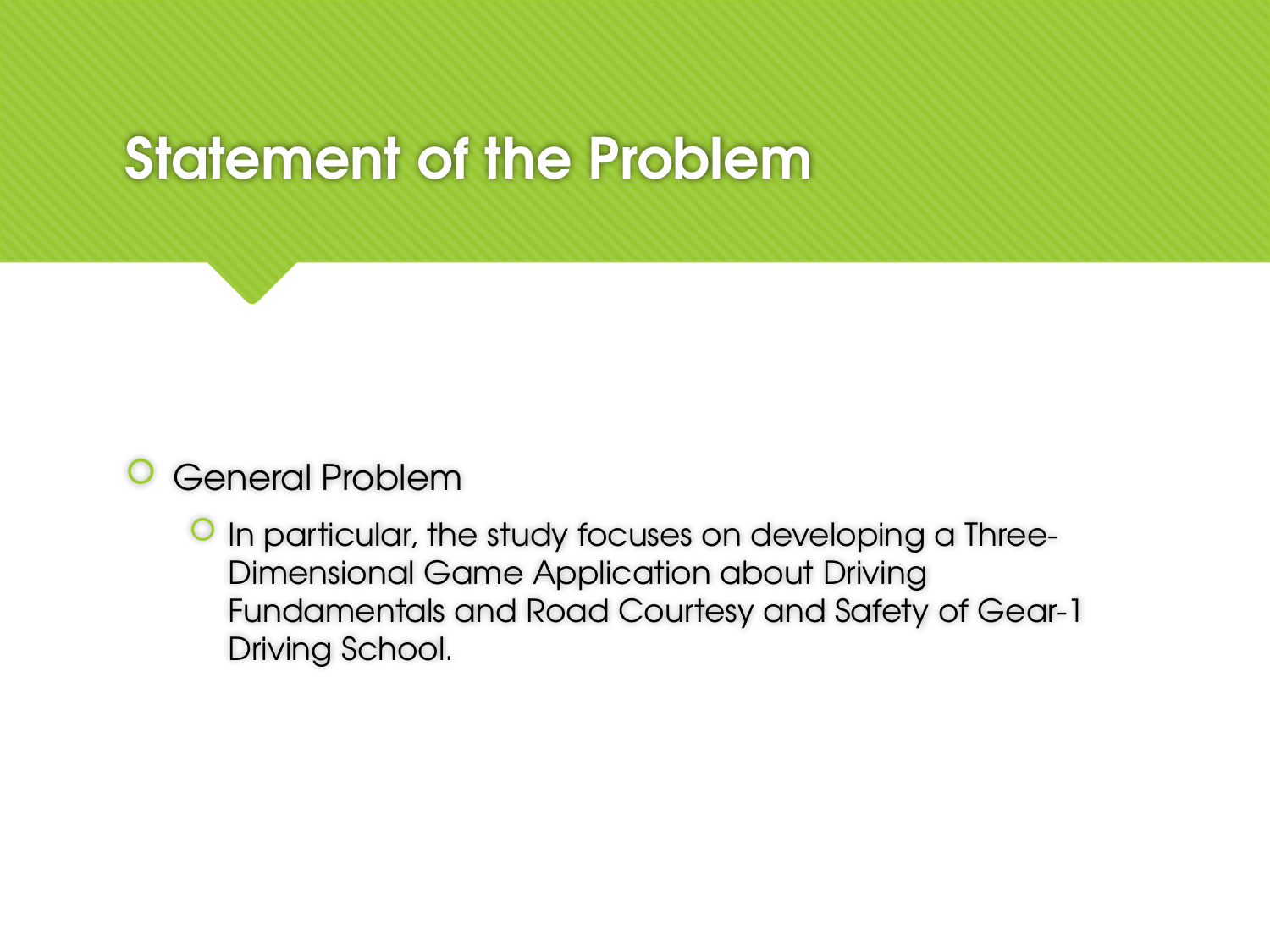

# Statement of the Problem
General Problem
In particular, the study focuses on developing a Three-Dimensional Game Application about Driving Fundamentals and Road Courtesy and Safety of Gear-1 Driving School.